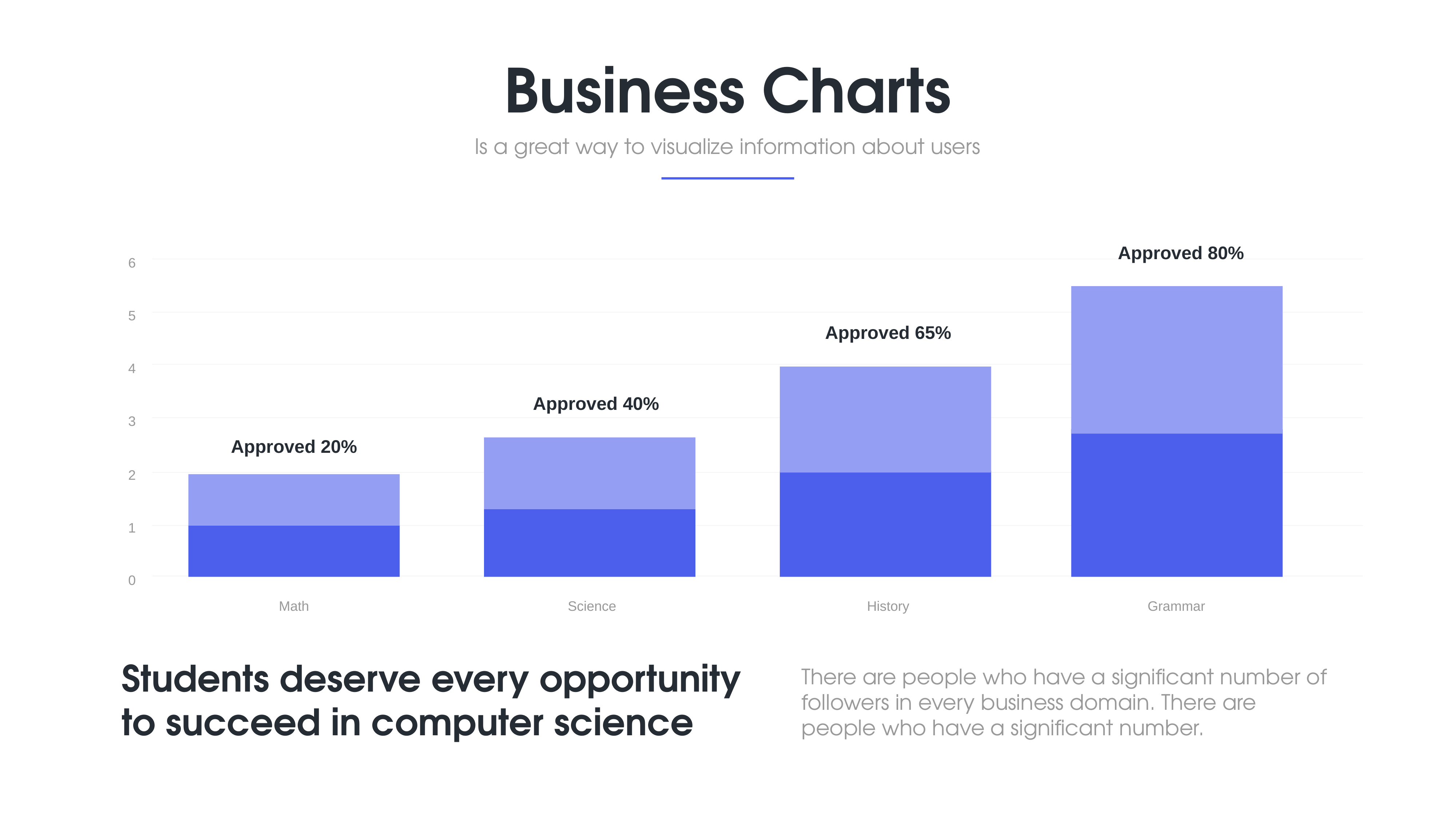

Business Charts
Is a great way to visualize information about users

Approved 80%
6

5
Approved 65%
4

Approved 40%
3
Approved 20%

2

1

0
Math
Science
History
Grammar
Students deserve every opportunity to succeed in computer science
There are people who have a significant number of followers in every business domain. There are people who have a significant number.